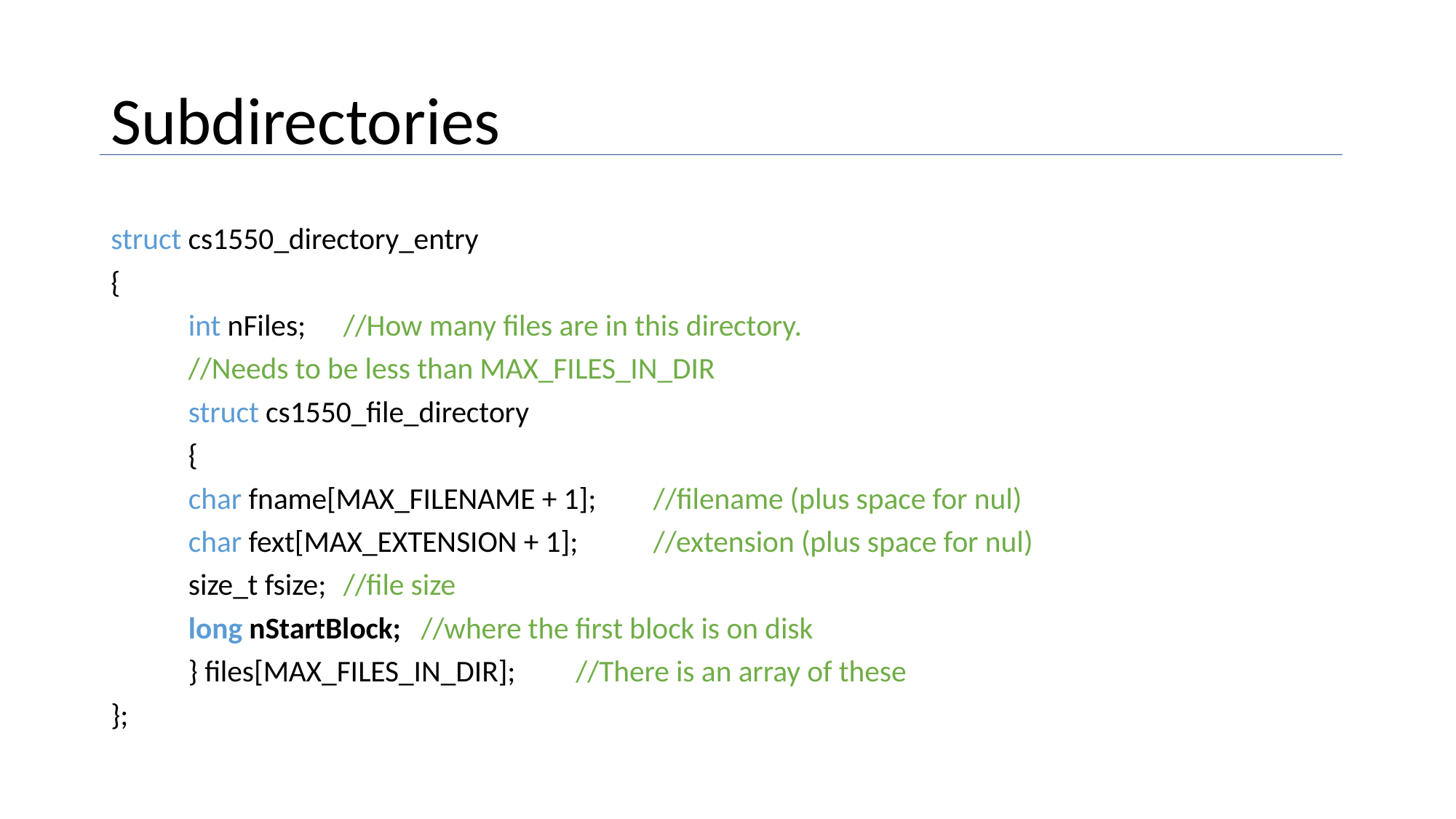

# Subdirectories
struct cs1550_directory_entry
{
	int nFiles; 	//How many files are in this directory.
			//Needs to be less than MAX_FILES_IN_DIR
	struct cs1550_file_directory
	{
		char fname[MAX_FILENAME + 1];	//filename (plus space for nul)
		char fext[MAX_EXTENSION + 1];		//extension (plus space for nul)
		size_t fsize;				//file size
		long nStartBlock;			//where the first block is on disk
	} files[MAX_FILES_IN_DIR]; 			//There is an array of these
};